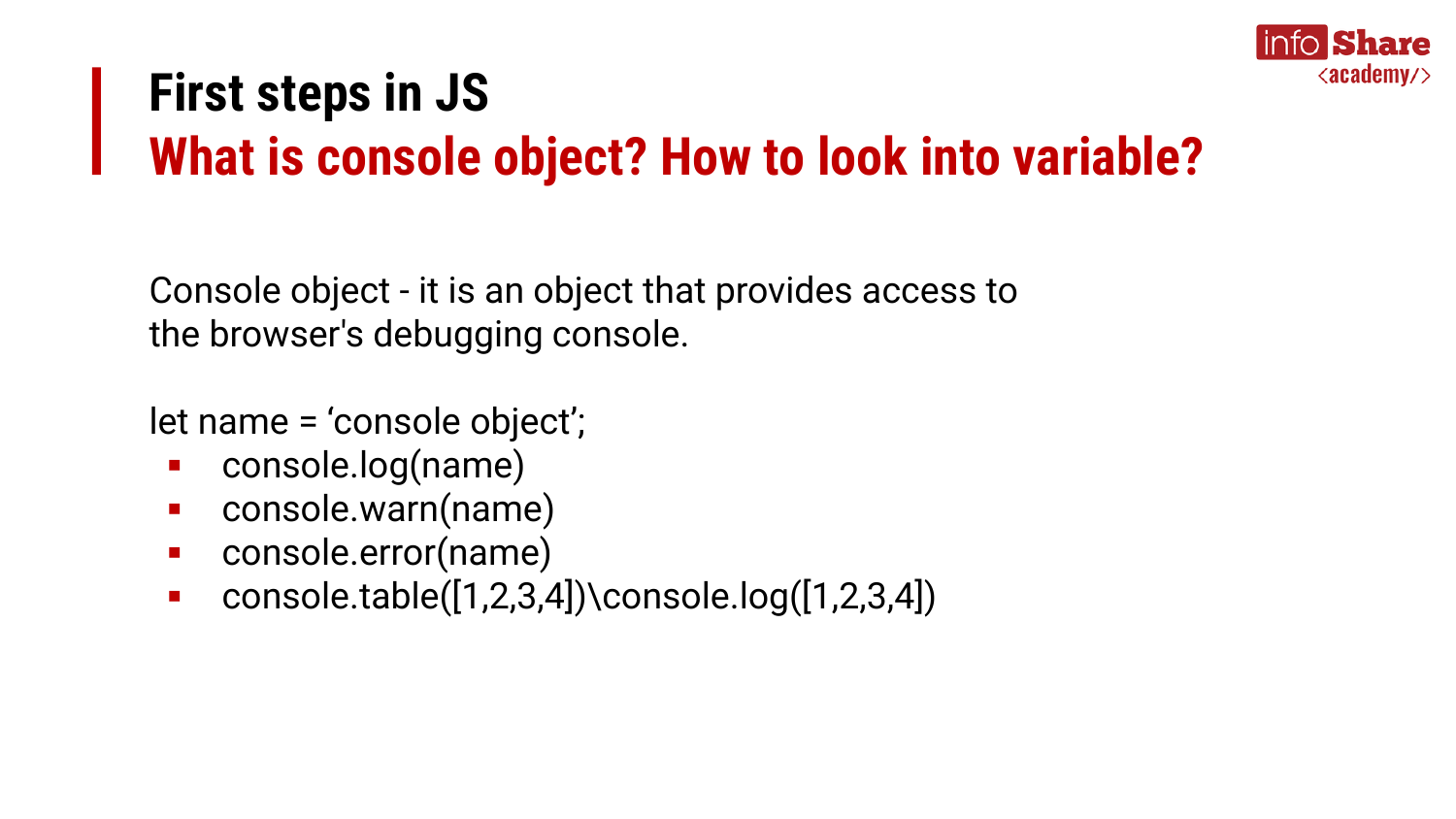

# First steps in JS
What is console object? How to look into variable?
Console object - it is an object that provides access to the browser's debugging console.

let name = ‘console object’;
console.log(name)
console.warn(name)
console.error(name)
console.table([1,2,3,4])\console.log([1,2,3,4])